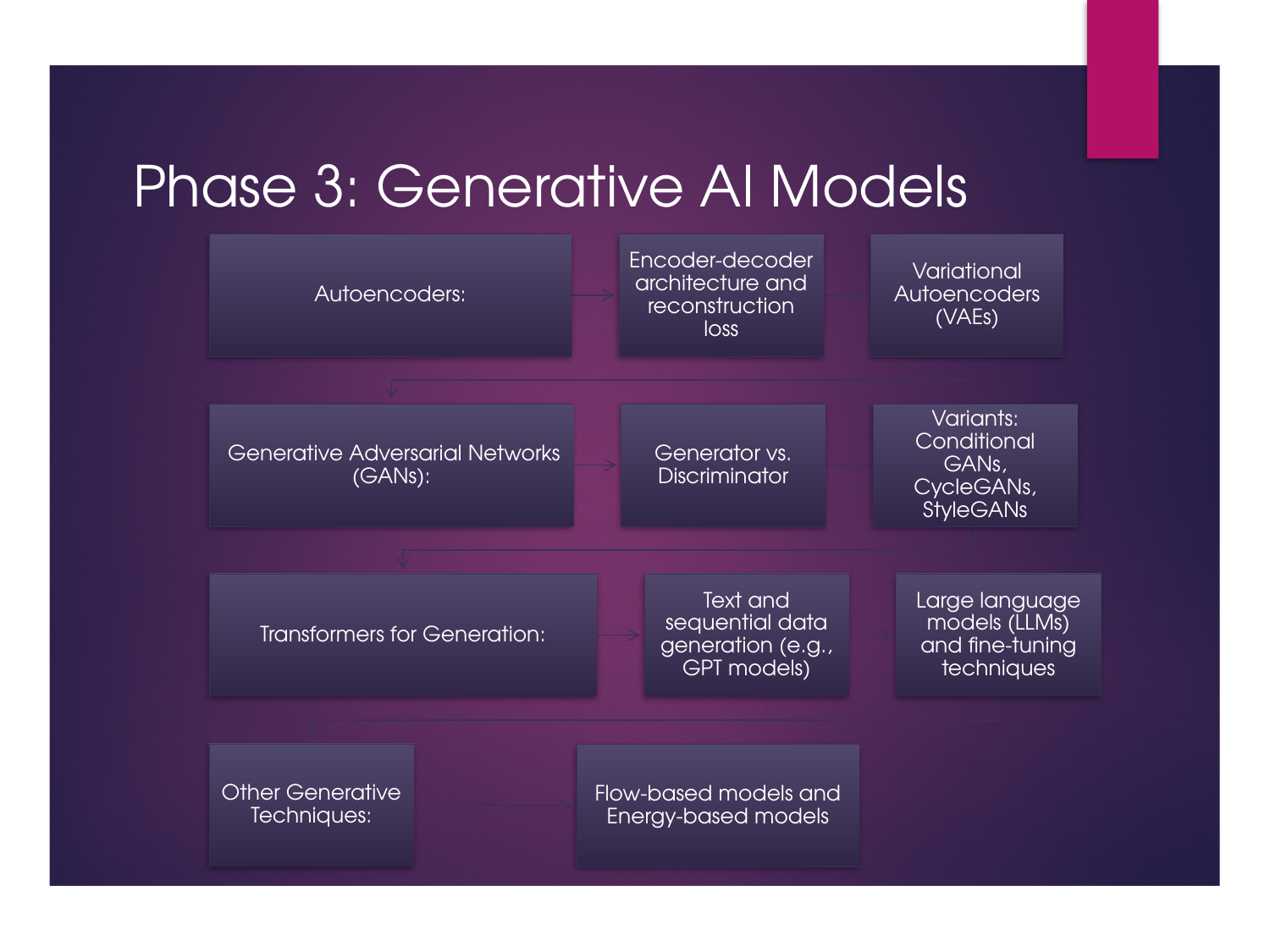

# Phase 3: Generative AI Models

Autoencoders:

Encoder-decoder architecture and reconstruction loss

Variational Autoencoders (VAEs)

 Generative Adversarial Networks (GANs):

Generator vs. Discriminator

Variants: Conditional GANs, CycleGANs, StyleGANs

Transformers for Generation:

Text and sequential data generation (e.g., GPT models)

Large language models (LLMs) and fine-tuning techniques

Other Generative Techniques:
Flow-based models and Energy-based models